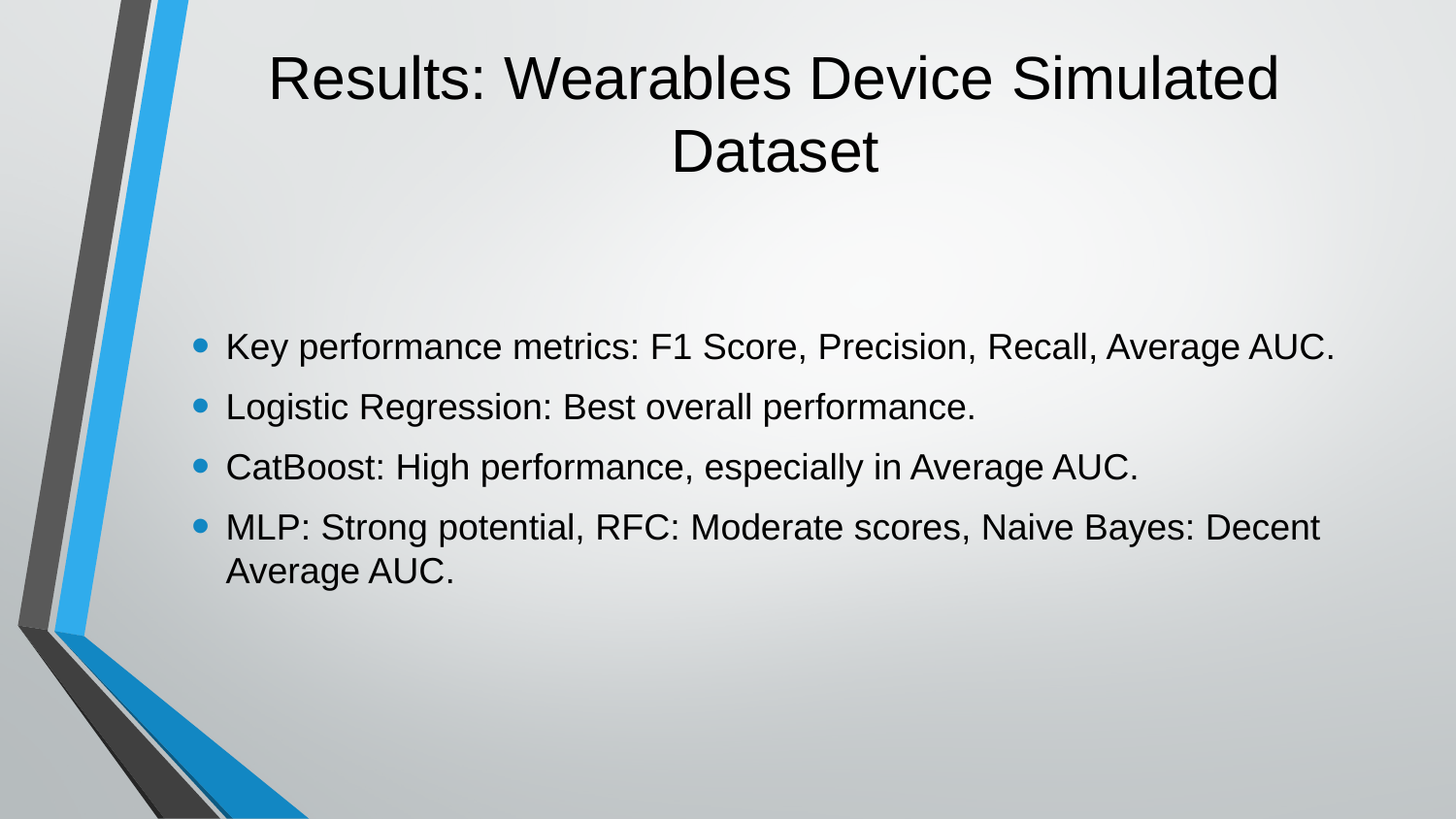

# Results: Wearables Device Simulated Dataset
Key performance metrics: F1 Score, Precision, Recall, Average AUC.
Logistic Regression: Best overall performance.
CatBoost: High performance, especially in Average AUC.
MLP: Strong potential, RFC: Moderate scores, Naive Bayes: Decent Average AUC.